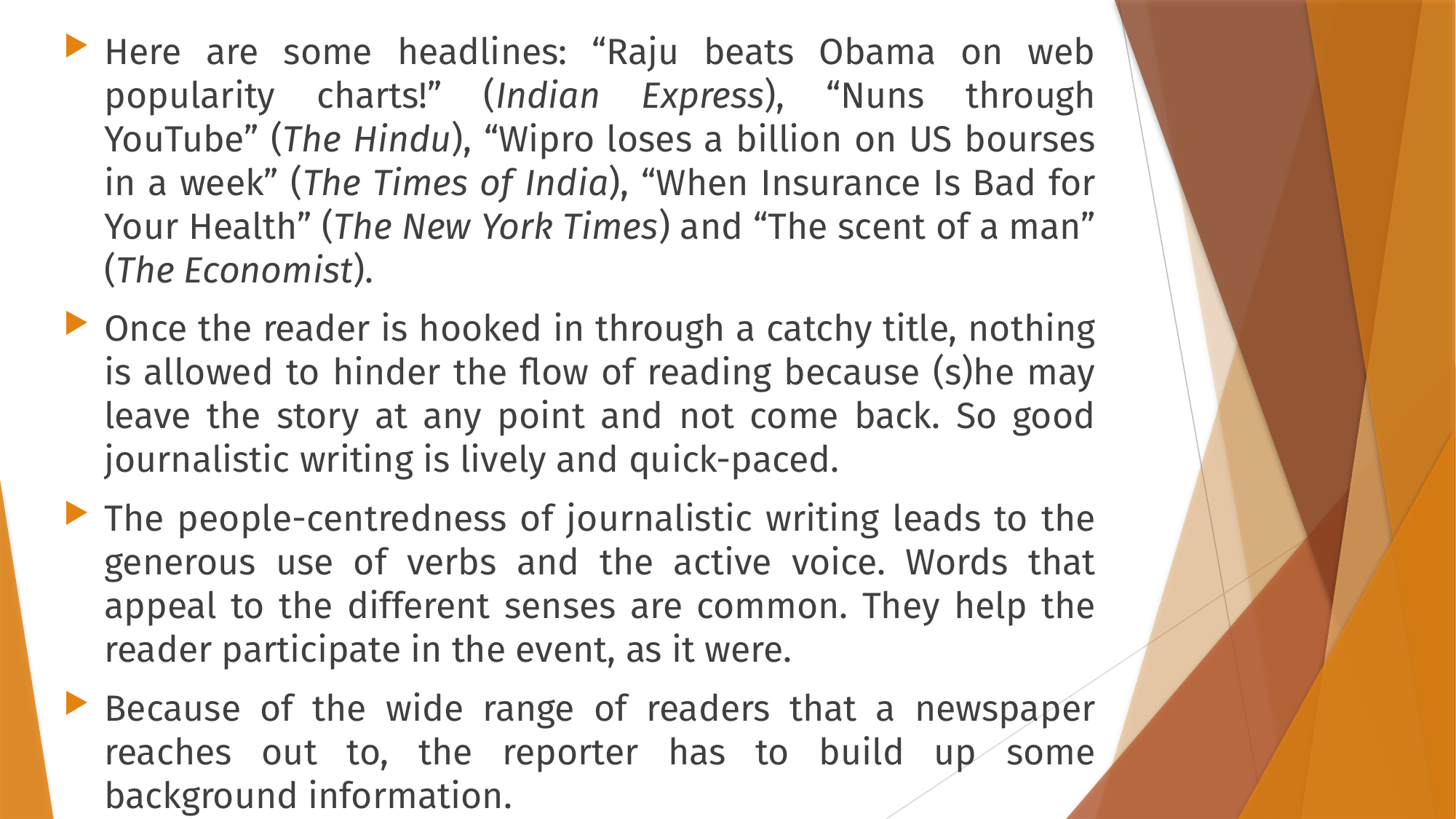

Here are some headlines: “Raju beats Obama on web popularity charts!” (Indian Express), “Nuns through YouTube” (The Hindu), “Wipro loses a billion on US bourses in a week” (The Times of India), “When Insurance Is Bad for Your Health” (The New York Times) and “The scent of a man” (The Economist).
Once the reader is hooked in through a catchy title, nothing is allowed to hinder the flow of reading because (s)he may leave the story at any point and not come back. So good journalistic writing is lively and quick-paced.
The people-centredness of journalistic writing leads to the generous use of verbs and the active voice. Words that appeal to the different senses are common. They help the reader participate in the event, as it were.
Because of the wide range of readers that a newspaper reaches out to, the reporter has to build up some background information.